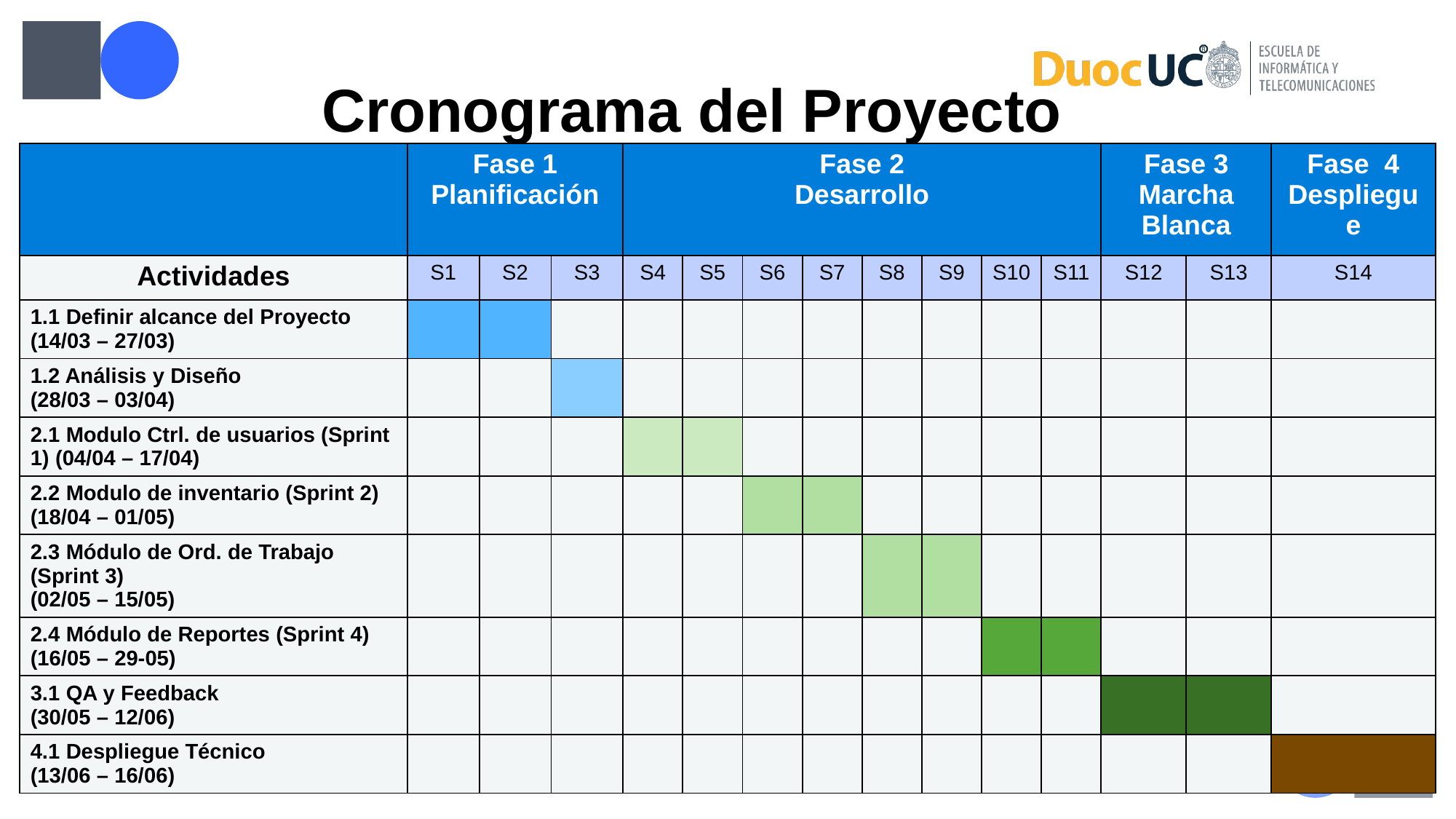

# Cronograma del Proyecto
|  | Fase 1 Planificación |  |  | Fase 2 Desarrollo |  |  |  |  |  |  |  | Fase 3 Marcha Blanca |  | Fase 4 Despliegue |
| --- | --- | --- | --- | --- | --- | --- | --- | --- | --- | --- | --- | --- | --- | --- |
| Actividades | S1 | S2 | S3 | S4 | S5 | S6 | S7 | S8 | S9 | S10 | S11 | S12 | S13 | S14 |
| 1.1 Definir alcance del Proyecto (14/03 – 27/03) |  |  |  |  |  |  |  |  |  |  |  |  |  |  |
| 1.2 Análisis y Diseño (28/03 – 03/04) |  |  |  |  |  |  |  |  |  |  |  |  |  |  |
| 2.1 Modulo Ctrl. de usuarios (Sprint 1) (04/04 – 17/04) |  |  |  |  |  |  |  |  |  |  |  |  |  |  |
| 2.2 Modulo de inventario (Sprint 2) (18/04 – 01/05) |  |  |  |  |  |  |  |  |  |  |  |  |  |  |
| 2.3 Módulo de Ord. de Trabajo (Sprint 3) (02/05 – 15/05) |  |  |  |  |  |  |  |  |  |  |  |  |  |  |
| 2.4 Módulo de Reportes (Sprint 4) (16/05 – 29-05) |  |  |  |  |  |  |  |  |  |  |  |  |  |  |
| 3.1 QA y Feedback (30/05 – 12/06) |  |  |  |  |  |  |  |  |  |  |  |  |  |  |
| 4.1 Despliegue Técnico (13/06 – 16/06) |  |  |  |  |  |  |  |  |  |  |  |  |  |  |